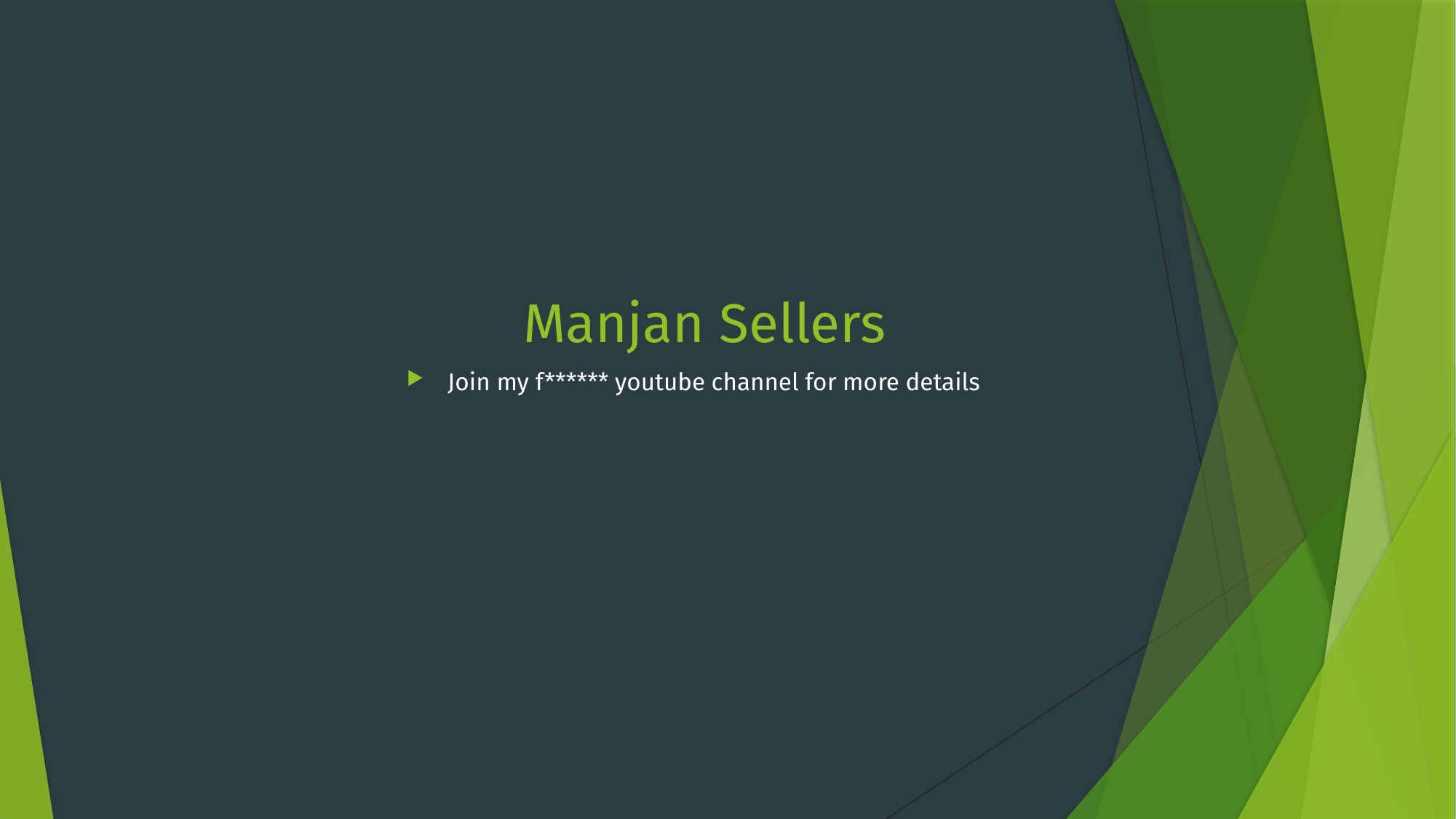

# Manjan Sellers
Join my f****** youtube channel for more details